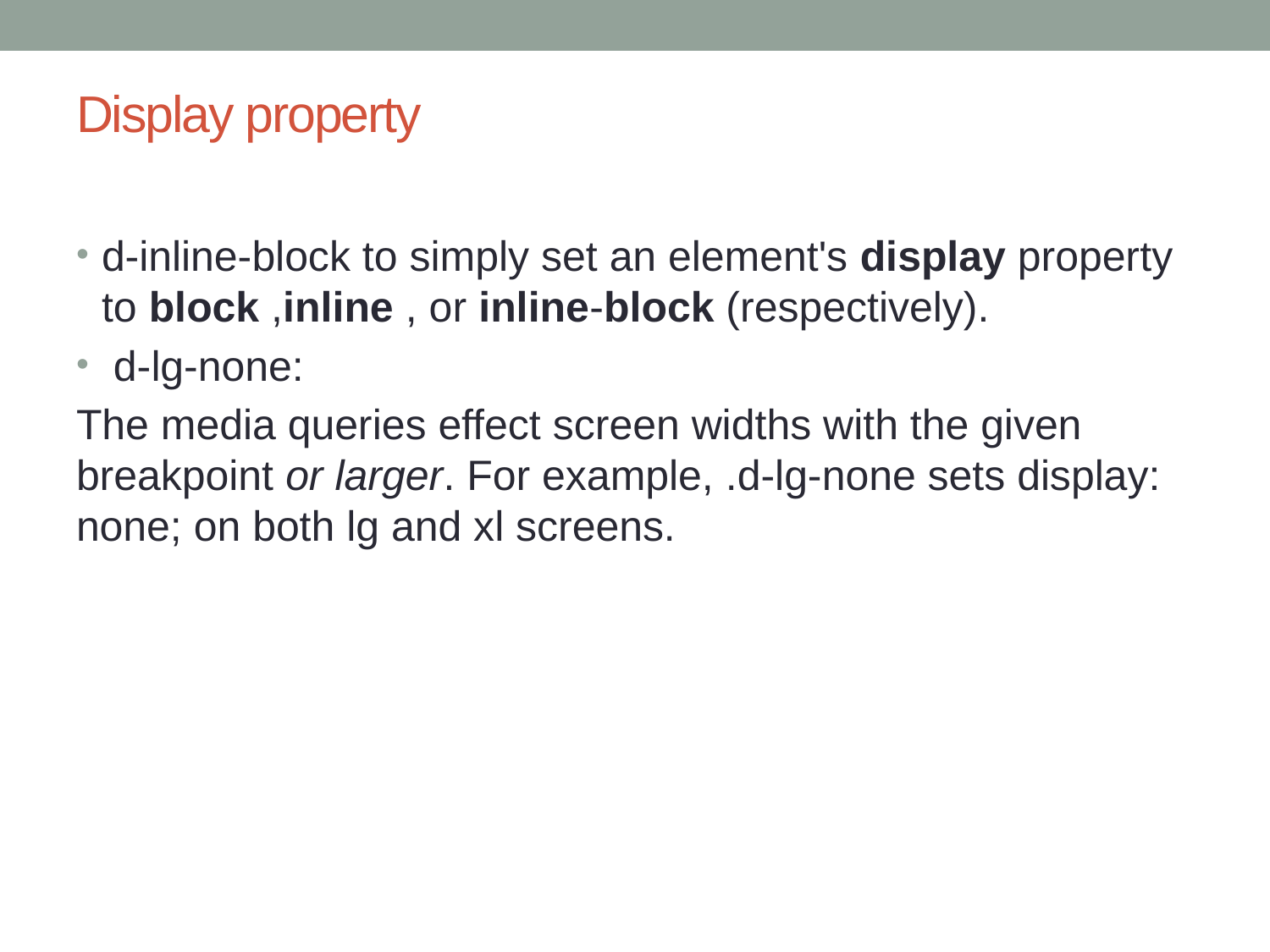

# Display property
d-inline-block to simply set an element's display property to block ,inline , or inline-block (respectively).
 d-lg-none:
The media queries effect screen widths with the given breakpoint or larger. For example, .d-lg-none sets display: none; on both lg and xl screens.